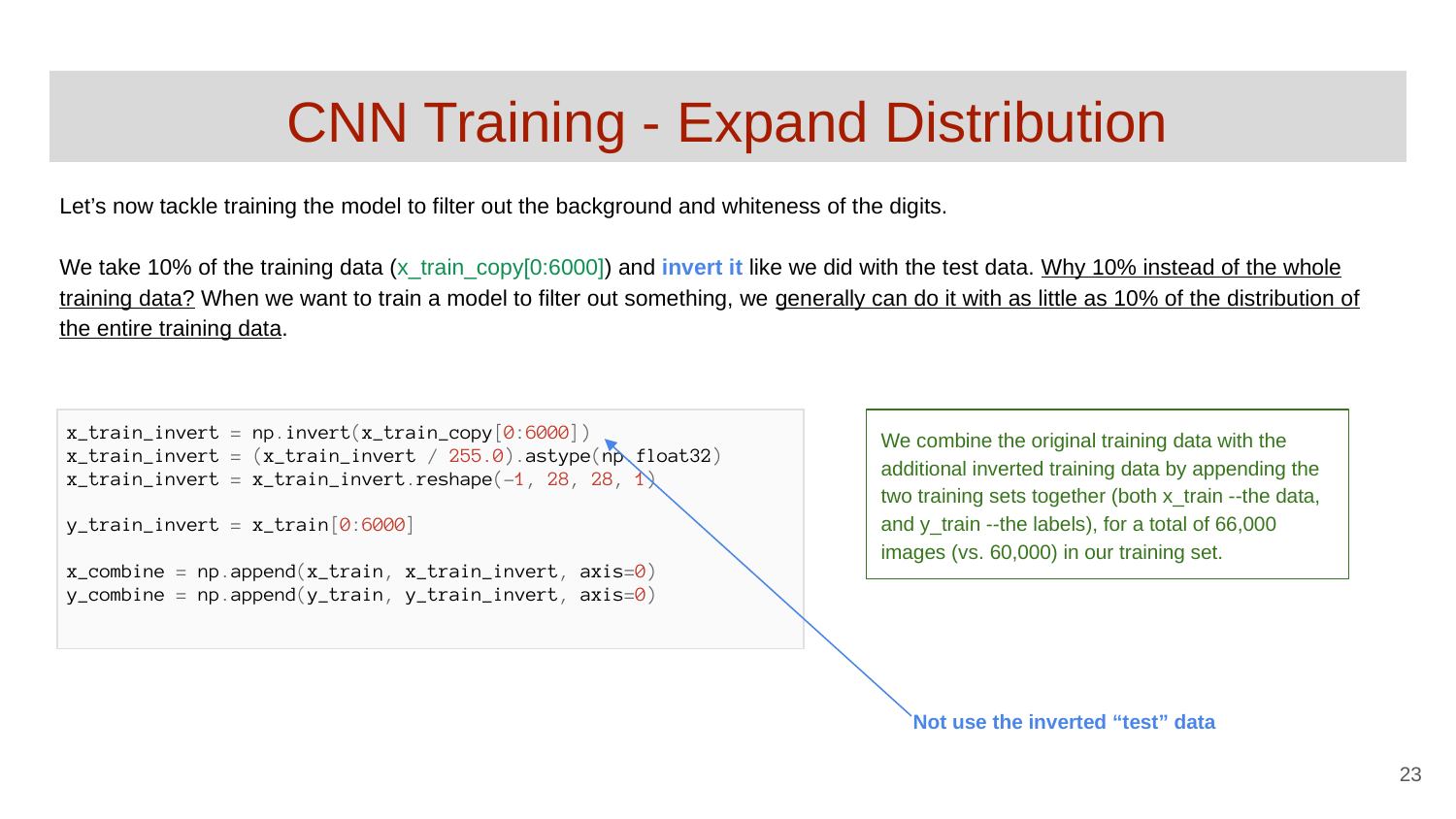

# CNN Training - Expand Distribution
Let’s now tackle training the model to filter out the background and whiteness of the digits.

We take 10% of the training data (x_train_copy[0:6000]) and invert it like we did with the test data. Why 10% instead of the whole training data? When we want to train a model to filter out something, we generally can do it with as little as 10% of the distribution of the entire training data.
| x\_train\_invert = np.invert(x\_train\_copy[0:6000]) x\_train\_invert = (x\_train\_invert / 255.0).astype(np.float32) x\_train\_invert = x\_train\_invert.reshape(-1, 28, 28, 1) y\_train\_invert = x\_train[0:6000] x\_combine = np.append(x\_train, x\_train\_invert, axis=0) y\_combine = np.append(y\_train, y\_train\_invert, axis=0) |
| --- |
We combine the original training data with the additional inverted training data by appending the two training sets together (both x_train --the data, and y_train --the labels), for a total of 66,000 images (vs. 60,000) in our training set.

Not use the inverted “test” data
23